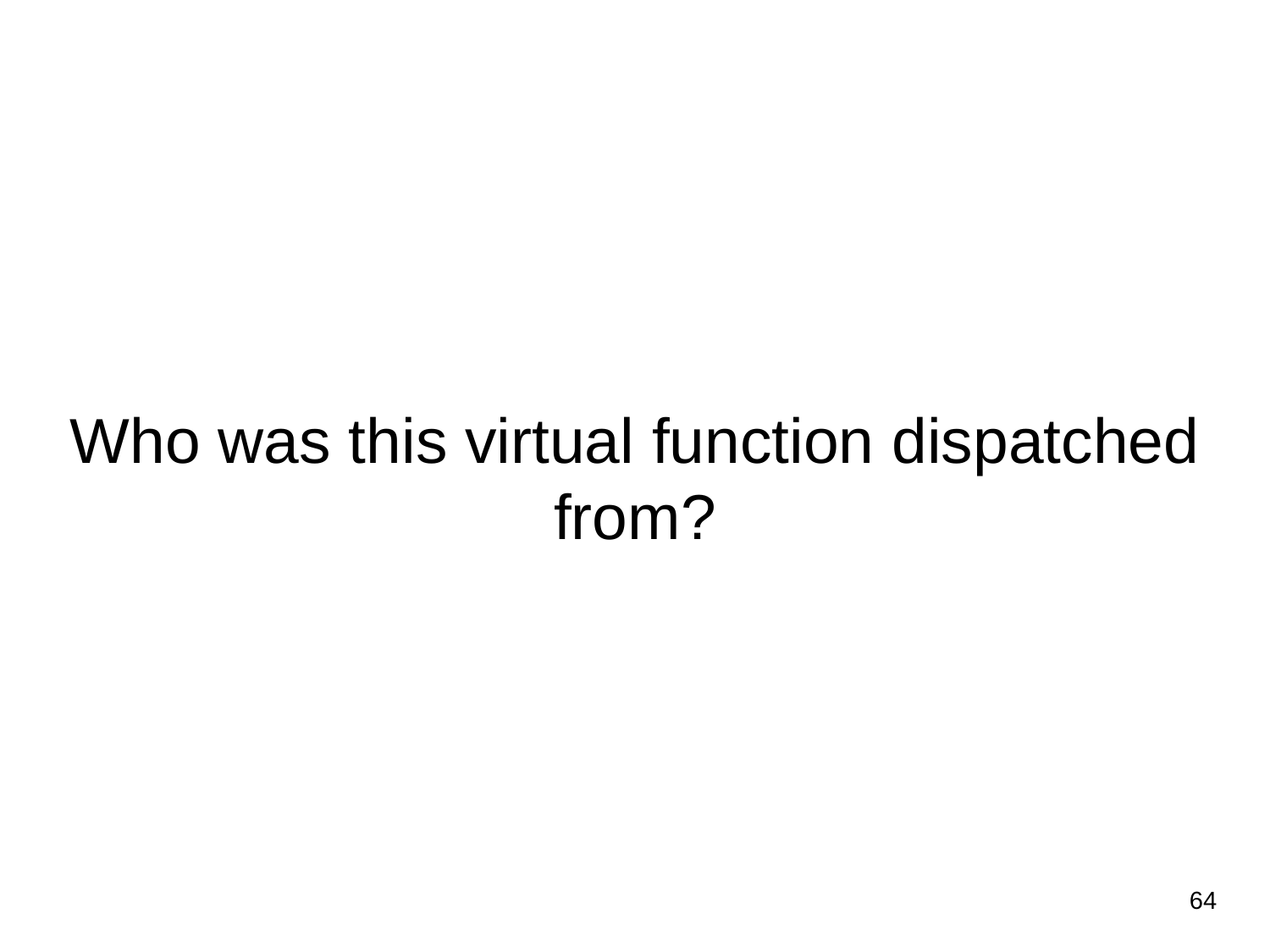

# Who was this virtual function dispatched from?
64